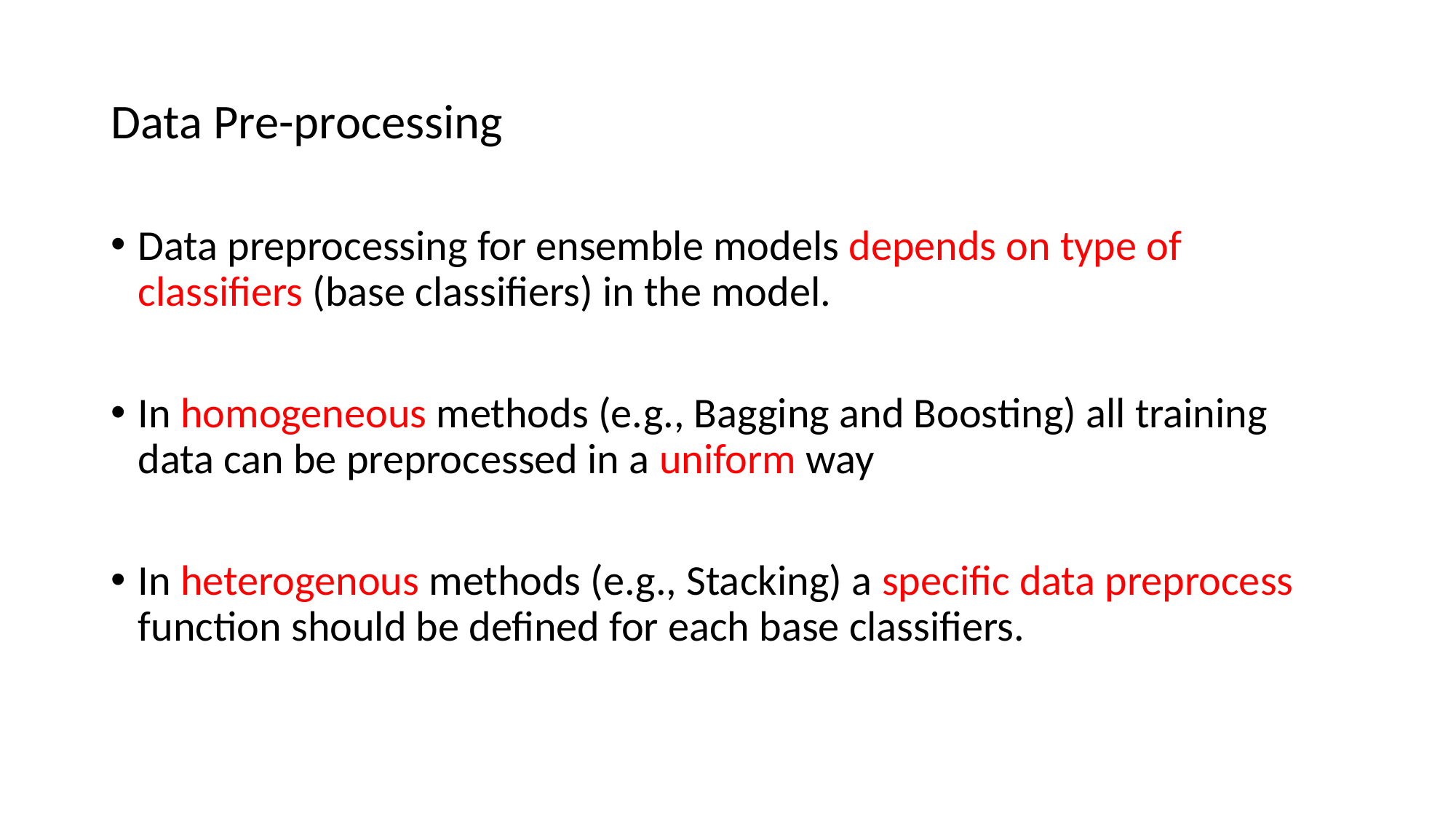

# Data Pre-processing
Data preprocessing for ensemble models depends on type of classifiers (base classifiers) in the model.

In homogeneous methods (e.g., Bagging and Boosting) all training data can be preprocessed in a uniform way

In heterogenous methods (e.g., Stacking) a specific data preprocess function should be defined for each base classifiers.